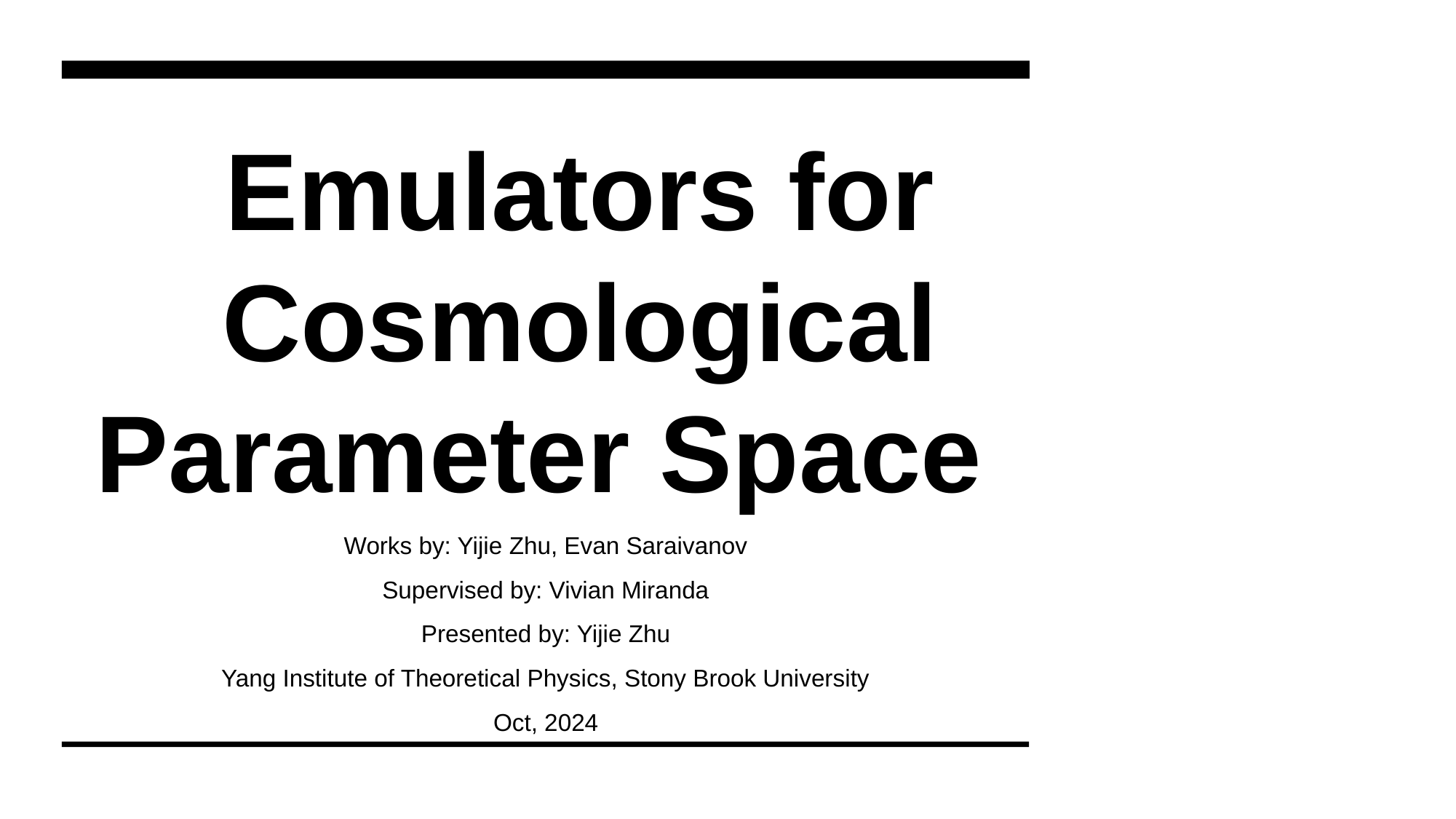

# Emulators for Cosmological Parameter Space
Works by: Yijie Zhu, Evan Saraivanov
Supervised by: Vivian Miranda
Presented by: Yijie Zhu
Yang Institute of Theoretical Physics, Stony Brook University
Oct, 2024